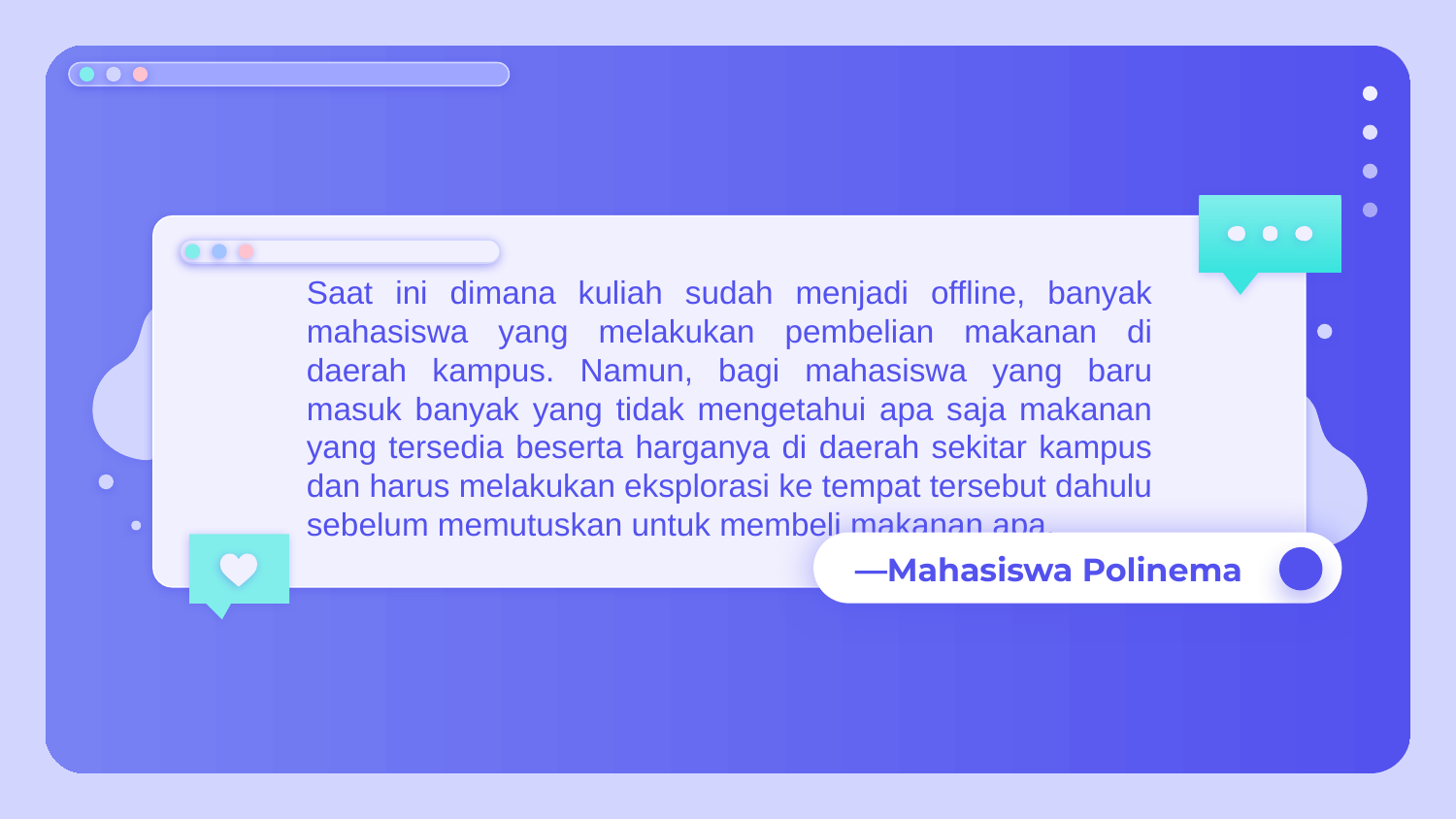

Saat ini dimana kuliah sudah menjadi offline, banyak mahasiswa yang melakukan pembelian makanan di daerah kampus. Namun, bagi mahasiswa yang baru masuk banyak yang tidak mengetahui apa saja makanan yang tersedia beserta harganya di daerah sekitar kampus dan harus melakukan eksplorasi ke tempat tersebut dahulu sebelum memutuskan untuk membeli makanan apa.

# —Mahasiswa Polinema